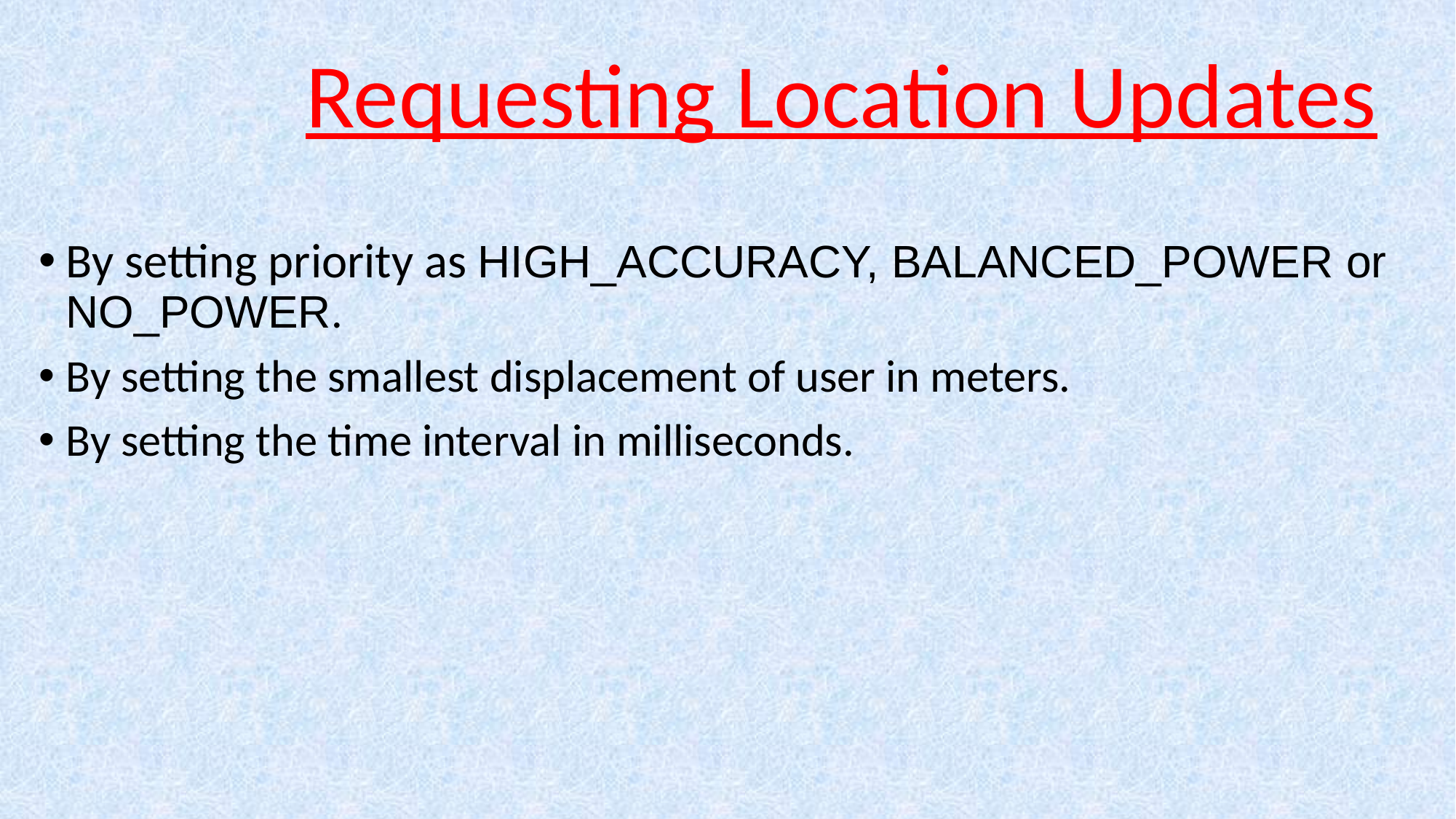

# Requesting Location Updates
By setting priority as HIGH_ACCURACY, BALANCED_POWER or NO_POWER.
By setting the smallest displacement of user in meters.
By setting the time interval in milliseconds.